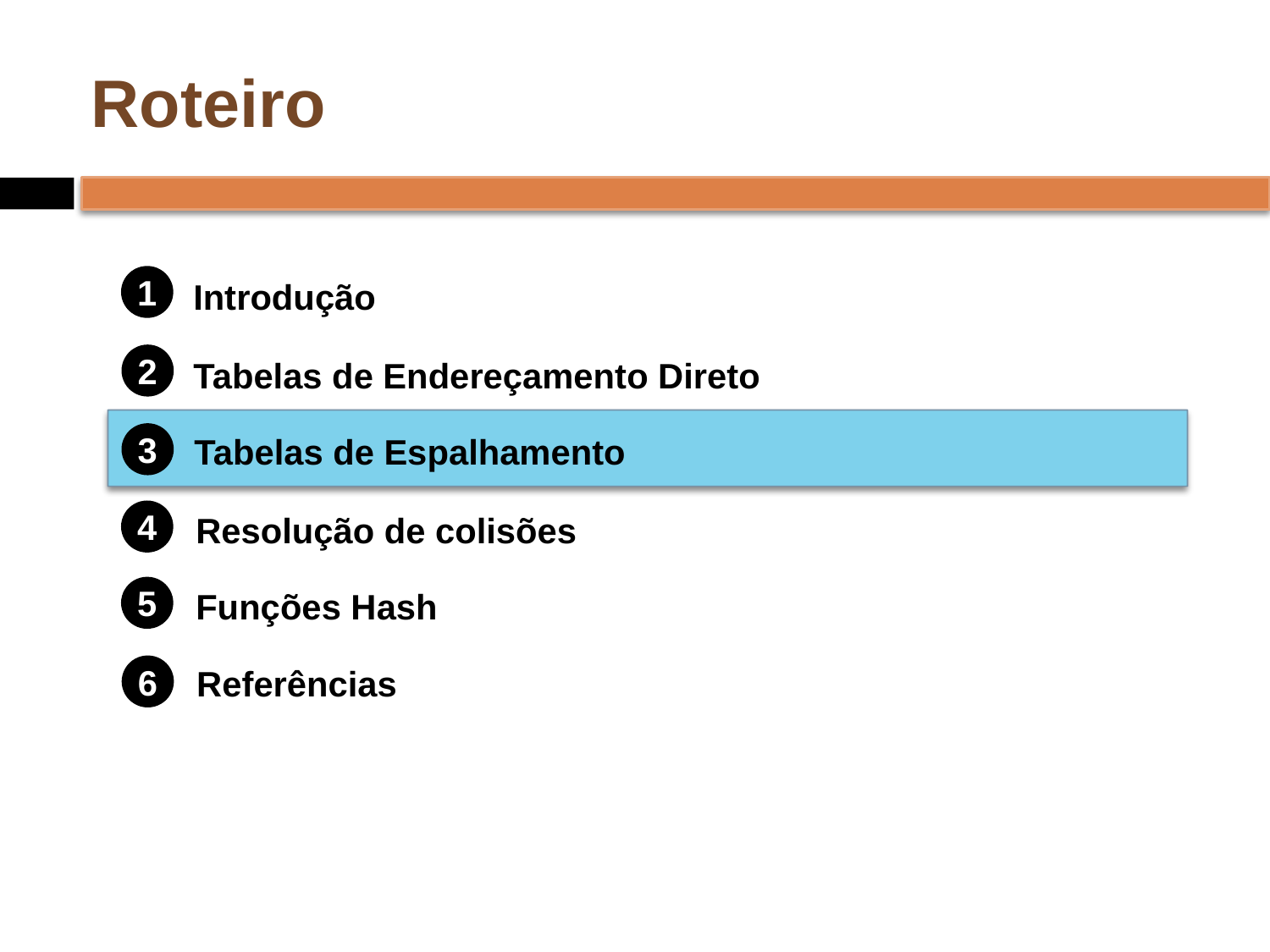

# Roteiro
1

Introdução
2

Tabelas de Endereçamento Direto

Tabelas de Espalhamento
3

4

Resolução de colisões
5

Funções Hash
6

Referências
24